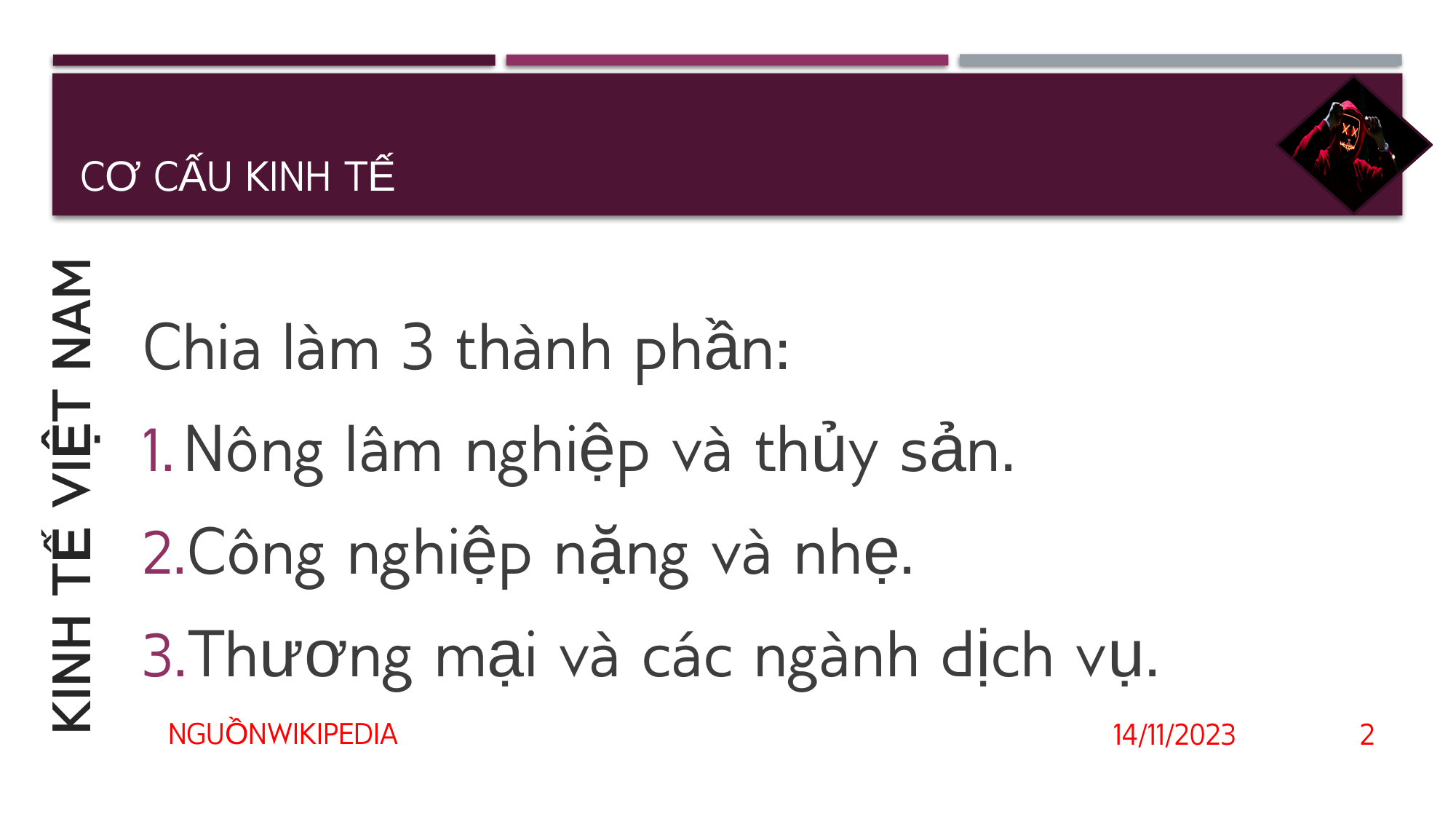

# CƠ CẤU KINH TẾ
Chia làm 3 thành phần:
Nông lâm nghiệp và thủy sản.
Công nghiệp nặng và nhẹ.
Thương mại và các ngành dịch vụ.
KINH TẾ VIỆT NAM
NGUỒNWIKIPEDIA
14/11/2023
2